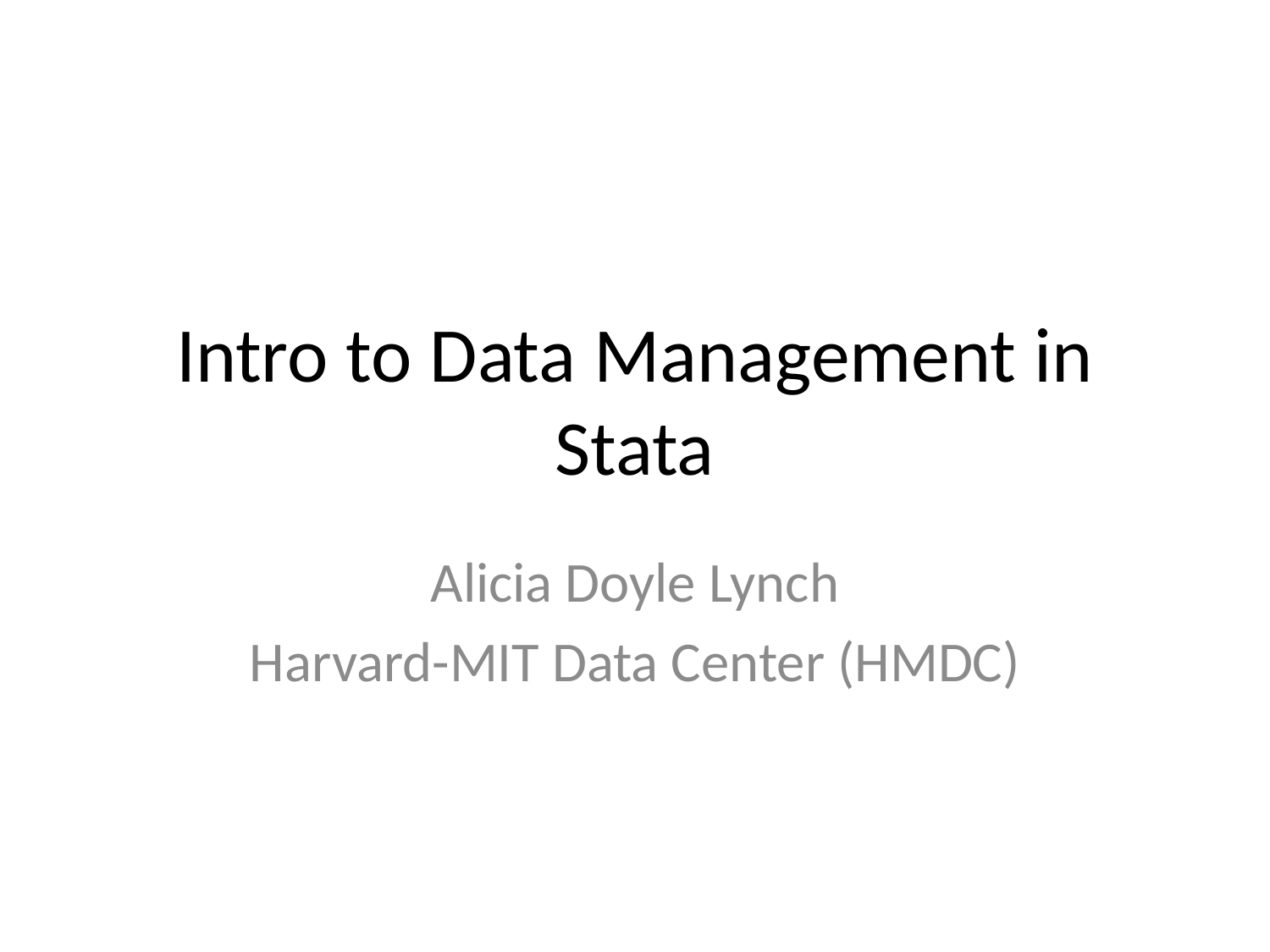

# Intro to Data Management in Stata
Alicia Doyle Lynch
Harvard-MIT Data Center (HMDC)